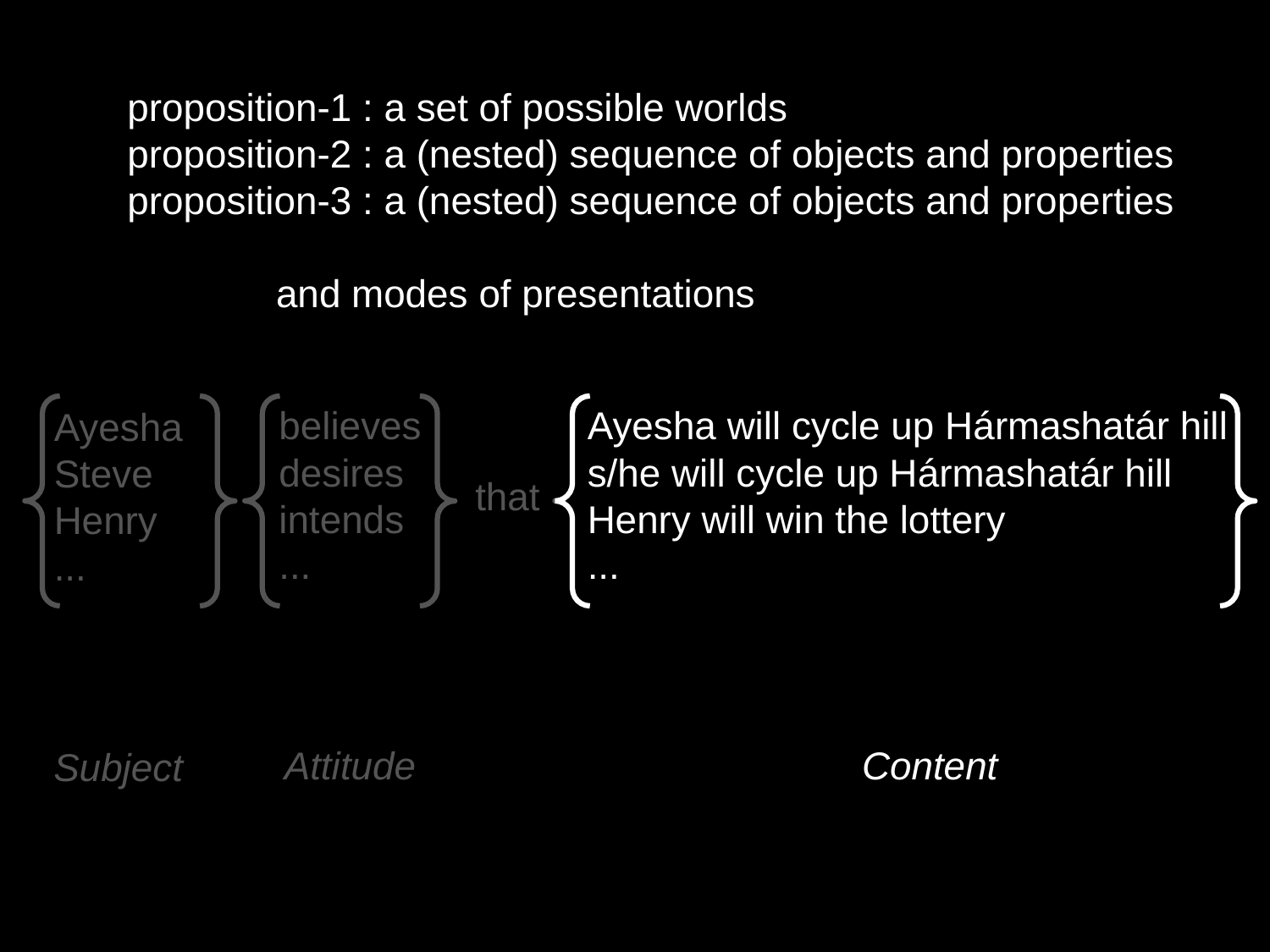

proposition-1 : a set of possible worlds
proposition-2 : a (nested) sequence of objects and properties
proposition-3 : a (nested) sequence of objects and properties
	 								  and modes of presentations

believes
desires
intends
...
Ayesha will cycle up Hármashatár hill
s/he will cycle up Hármashatár hill
Henry will win the lottery
...

Ayesha
Steve
Henry
...

that
Attitude
Content
Subject